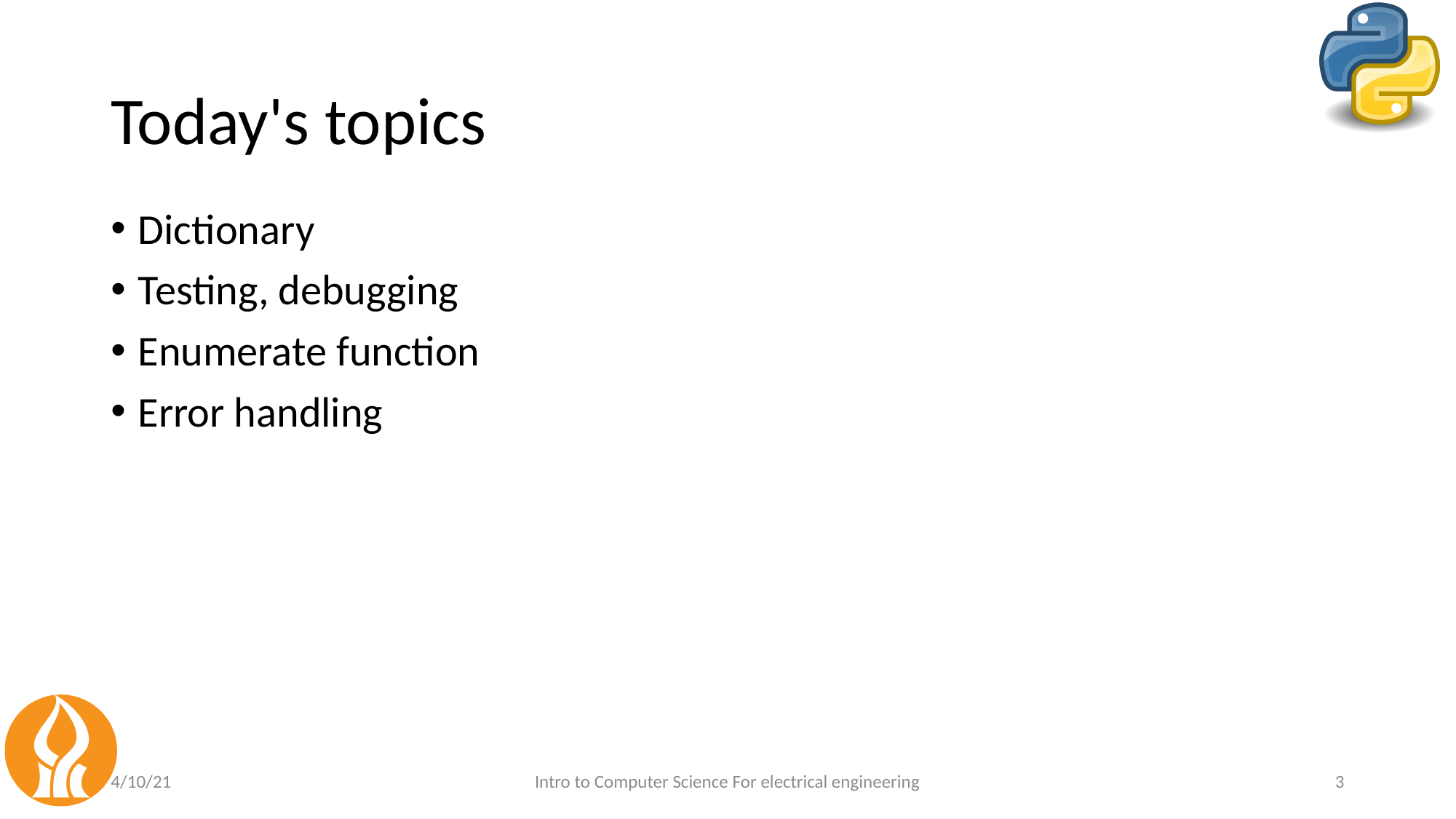

# Today's topics
Dictionary
Testing, debugging
Enumerate function
Error handling
4/10/21
Intro to Computer Science For electrical engineering
3